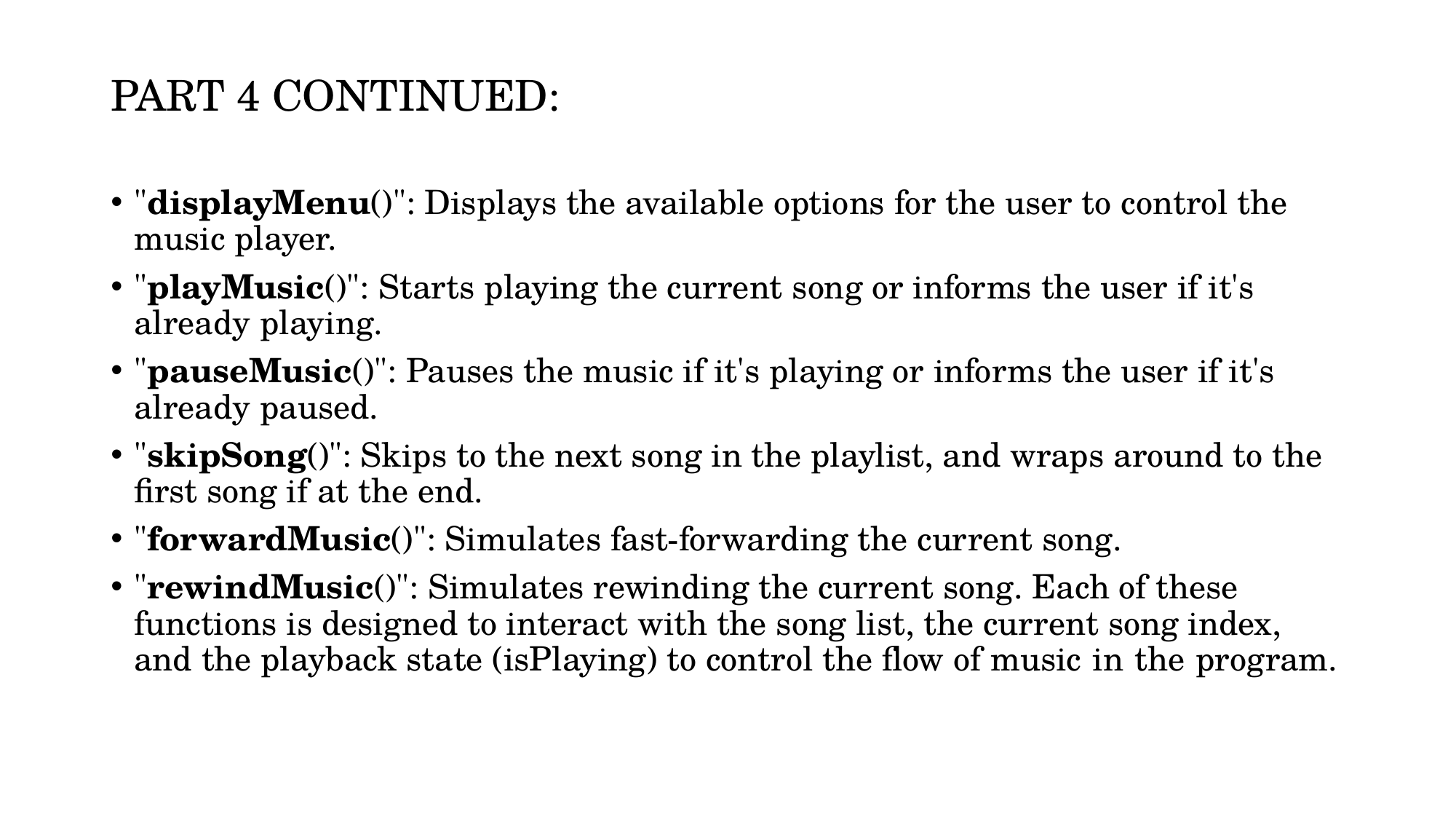

# PART 4 CONTINUED:
"displayMenu()": Displays the available options for the user to control the music player.
"playMusic()": Starts playing the current song or informs the user if it's already playing.
"pauseMusic()": Pauses the music if it's playing or informs the user if it's already paused.
"skipSong()": Skips to the next song in the playlist, and wraps around to the first song if at the end.
"forwardMusic()": Simulates fast-forwarding the current song.
"rewindMusic()": Simulates rewinding the current song. Each of these functions is designed to interact with the song list, the current song index, and the playback state (isPlaying) to control the flow of music in the program.